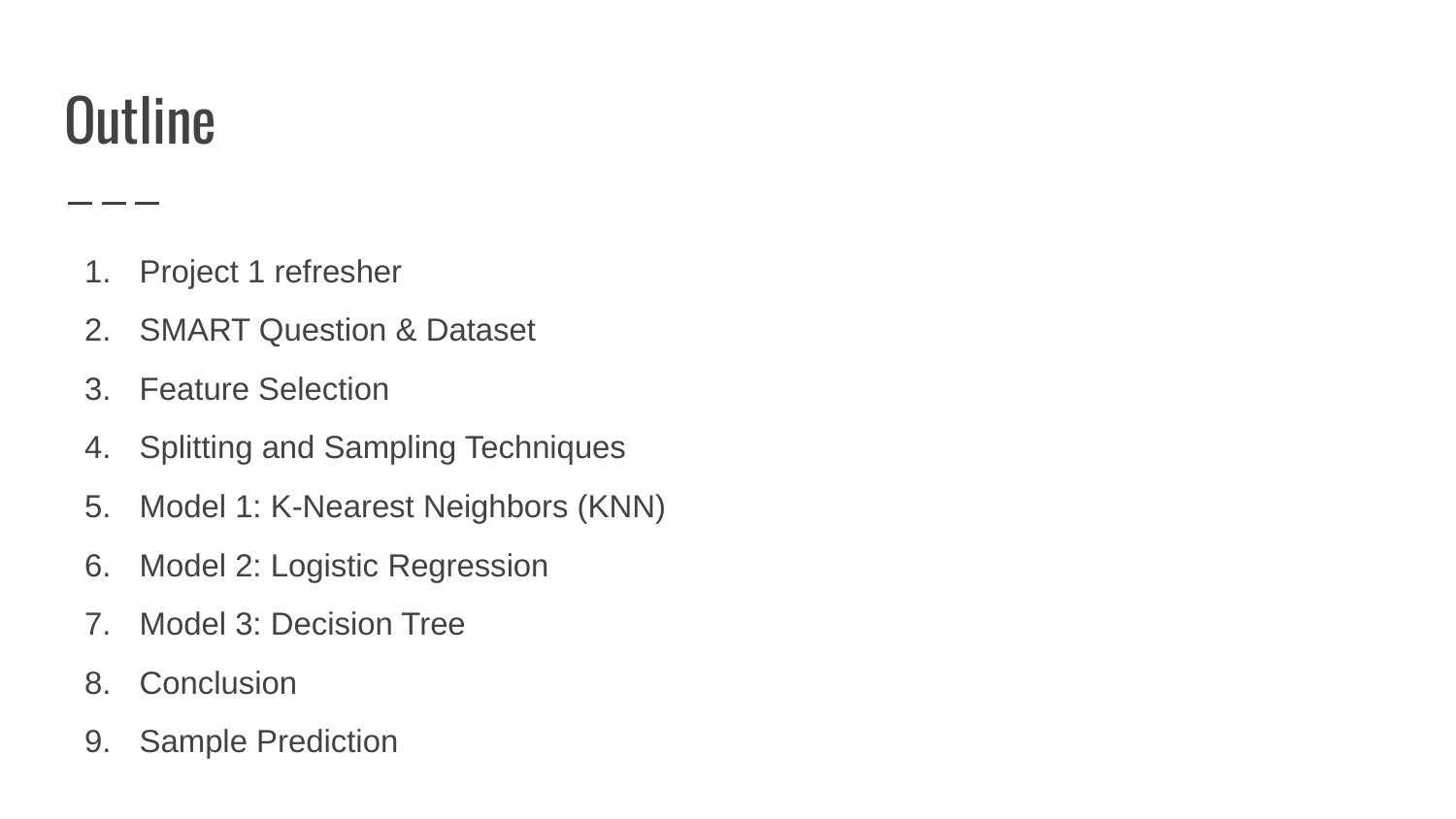

# Outline
Project 1 refresher
SMART Question & Dataset
Feature Selection
Splitting and Sampling Techniques
Model 1: K-Nearest Neighbors (KNN)
Model 2: Logistic Regression
Model 3: Decision Tree
Conclusion
Sample Prediction